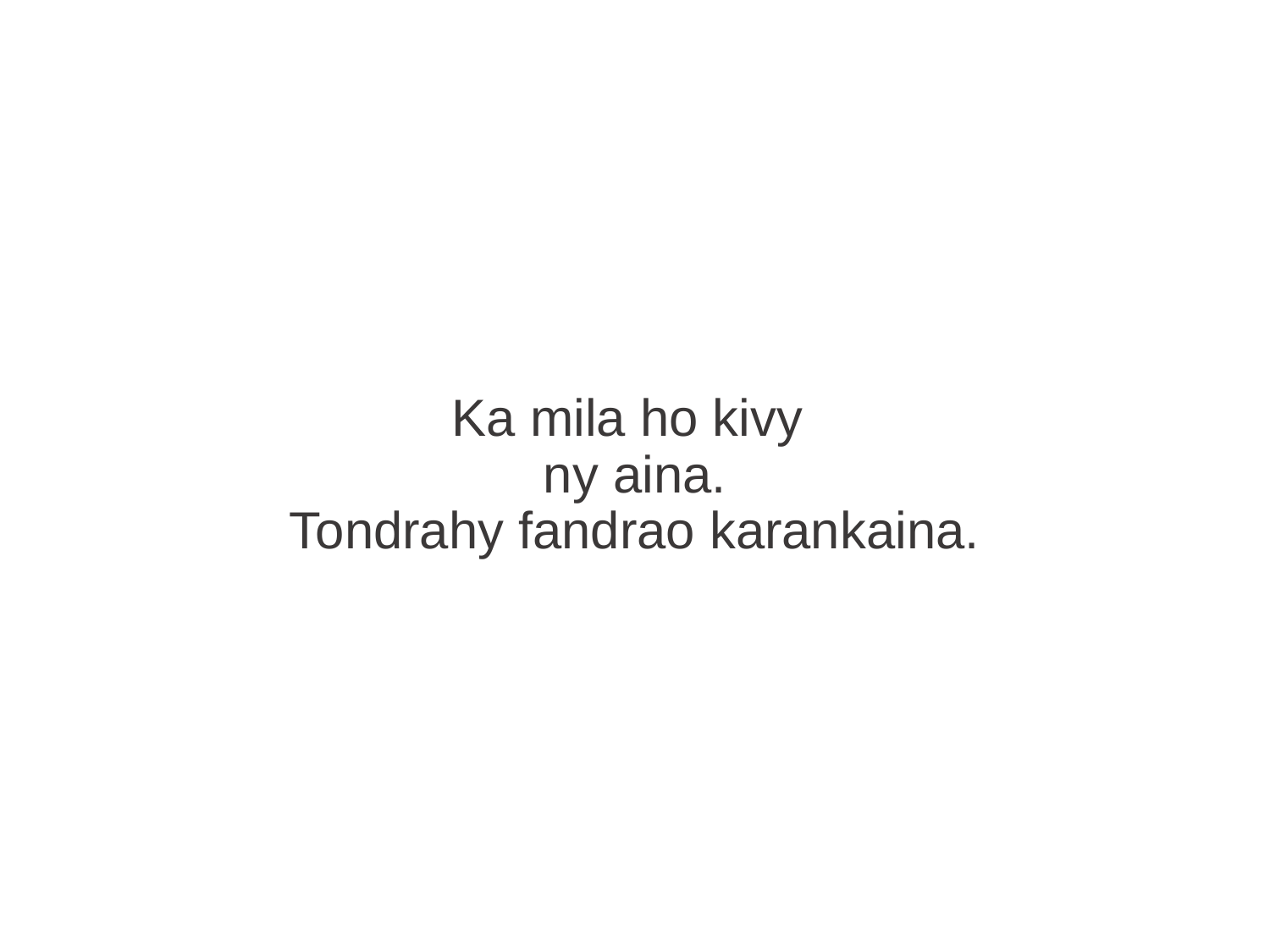

Ka mila ho kivy
ny aina.
Tondrahy fandrao karankaina.